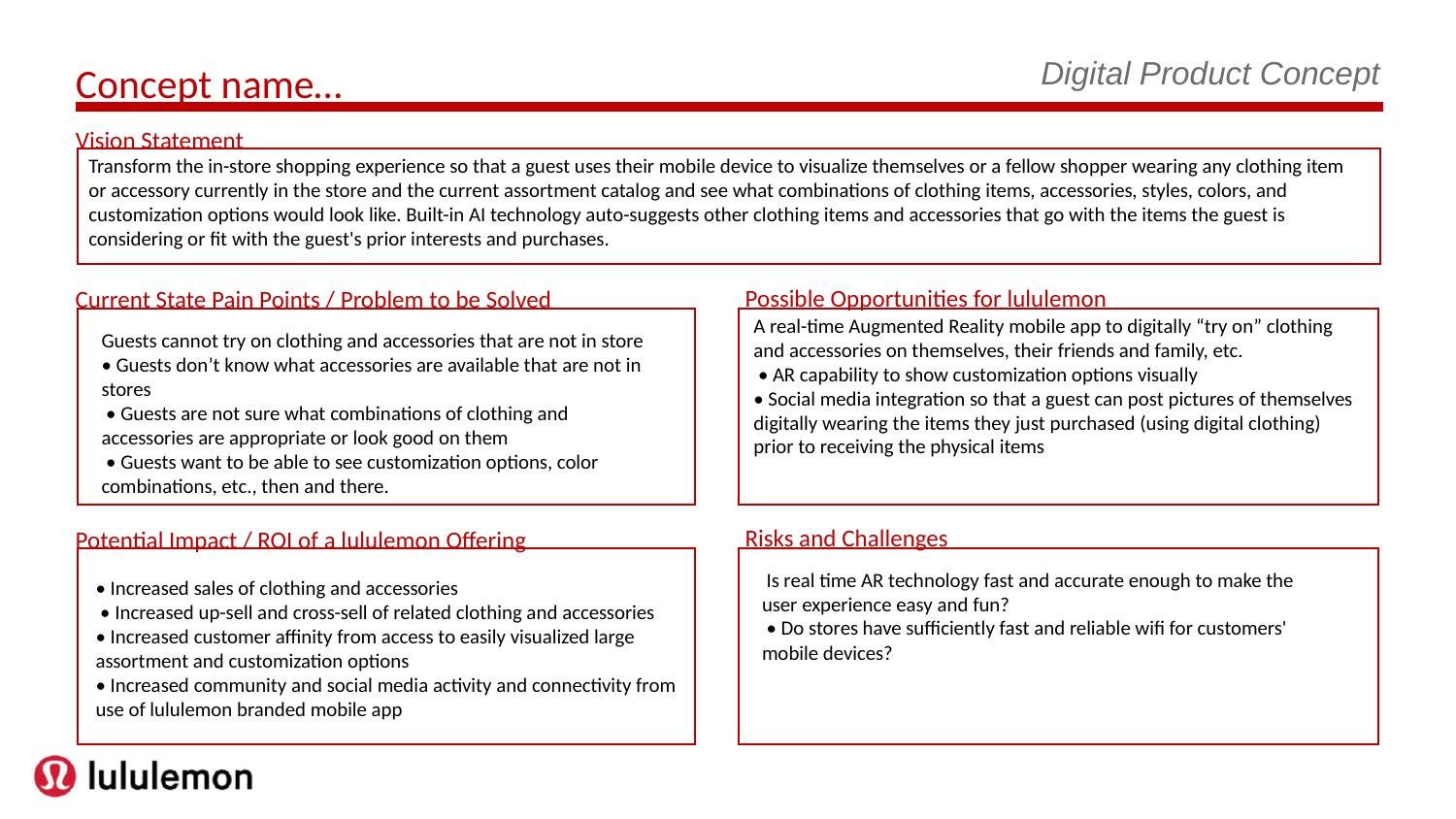

Concept name…
Digital Product Concept
Vision Statement
Transform the in-store shopping experience so that a guest uses their mobile device to visualize themselves or a fellow shopper wearing any clothing item or accessory currently in the store and the current assortment catalog and see what combinations of clothing items, accessories, styles, colors, and customization options would look like. Built-in AI technology auto-suggests other clothing items and accessories that go with the items the guest is considering or fit with the guest's prior interests and purchases.

Possible Opportunities for lululemon
Current State Pain Points / Problem to be Solved
A real-time Augmented Reality mobile app to digitally “try on” clothing and accessories on themselves, their friends and family, etc.
 • AR capability to show customization options visually
• Social media integration so that a guest can post pictures of themselves digitally wearing the items they just purchased (using digital clothing) prior to receiving the physical items

Guests cannot try on clothing and accessories that are not in store • Guests don’t know what accessories are available that are not in stores
 • Guests are not sure what combinations of clothing and accessories are appropriate or look good on them
 • Guests want to be able to see customization options, color combinations, etc., then and there.
Risks and Challenges
Potential Impact / ROI of a lululemon Offering

 Is real time AR technology fast and accurate enough to make the user experience easy and fun?
 • Do stores have sufficiently fast and reliable wifi for customers' mobile devices?
• Increased sales of clothing and accessories
 • Increased up-sell and cross-sell of related clothing and accessories
• Increased customer affinity from access to easily visualized large assortment and customization options
• Increased community and social media activity and connectivity from use of lululemon branded mobile app